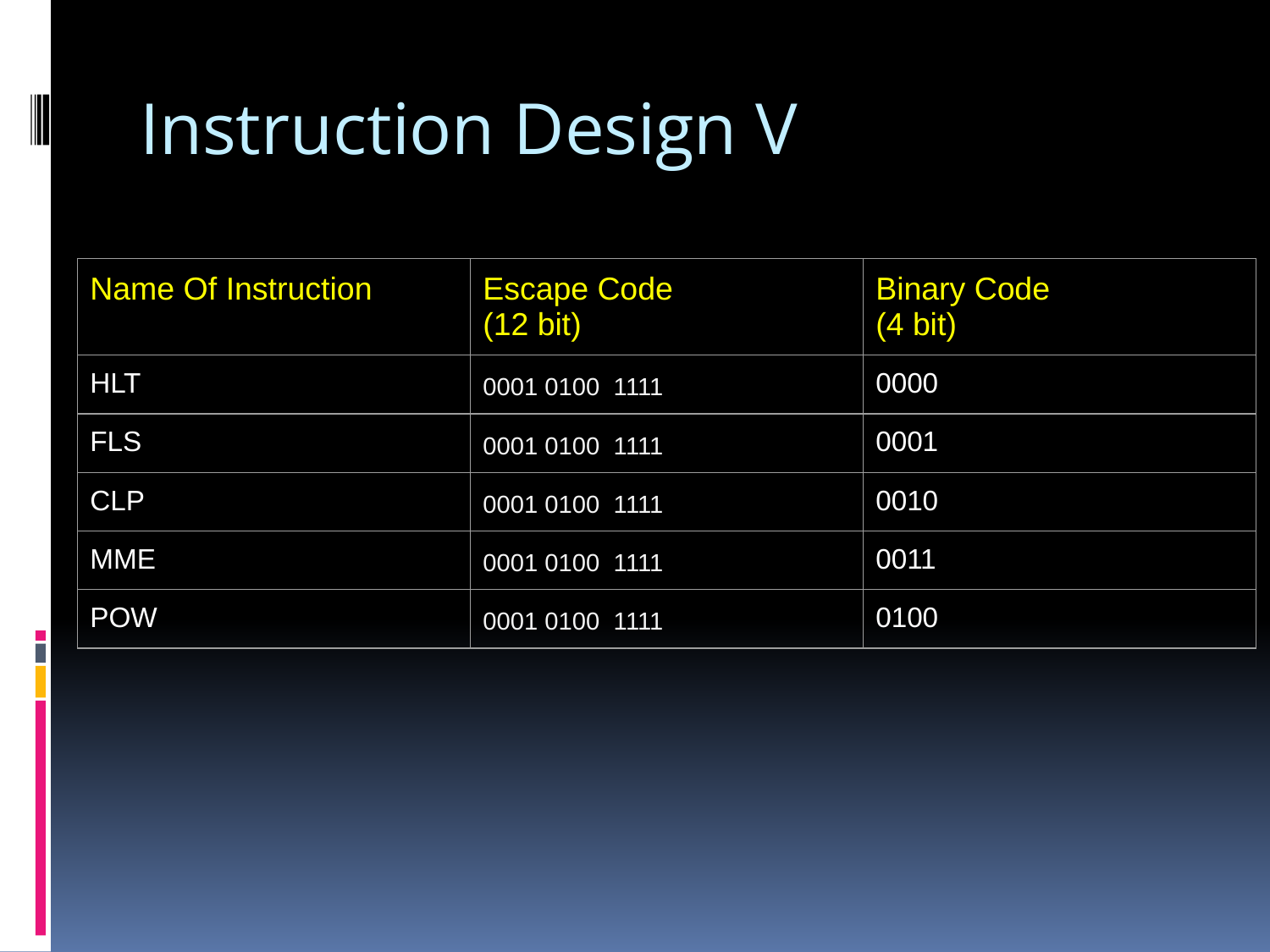

# Instruction Design V

| Name Of Instruction | Escape Code (12 bit) | Binary Code (4 bit) |
| --- | --- | --- |
| HLT | 0001 0100 1111 | 0000 |
| FLS | 0001 0100 1111 | 0001 |
| CLP | 0001 0100 1111 | 0010 |
| MME | 0001 0100 1111 | 0011 |
| POW | 0001 0100 1111 | 0100 |